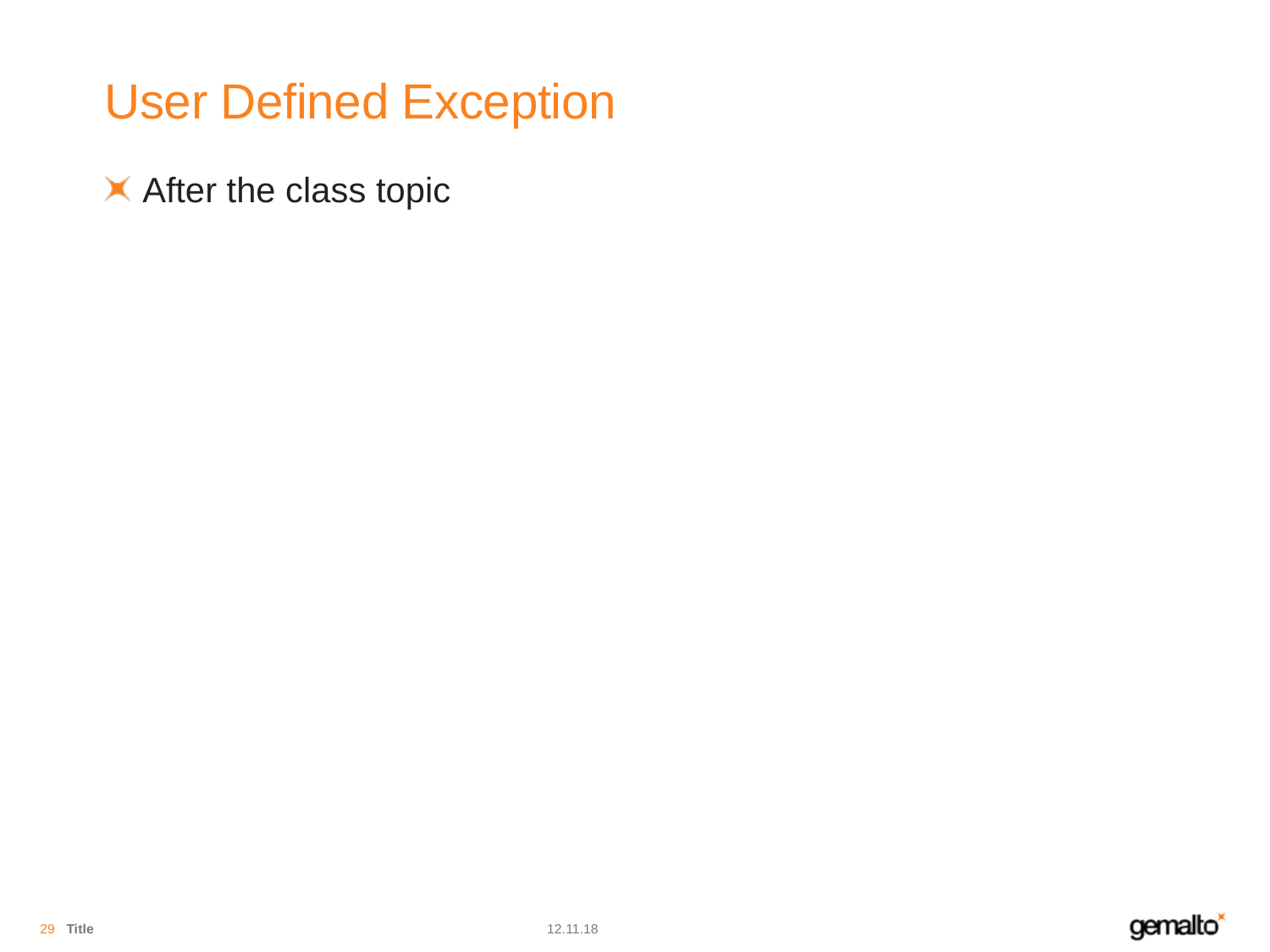

# User Defined Exception
After the class topic
29
Title
12.11.18